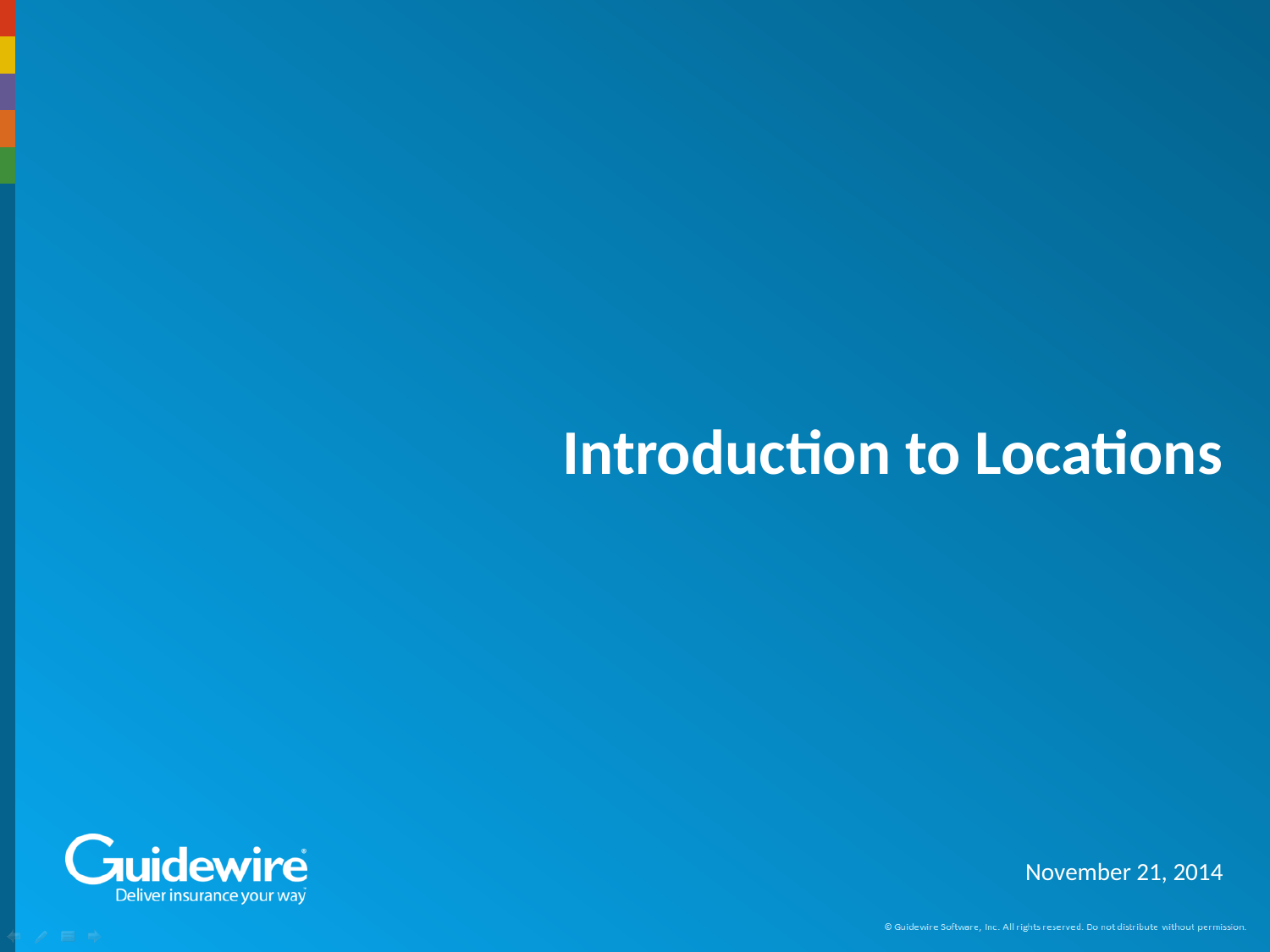

# Introduction to Locations
November 21, 2014